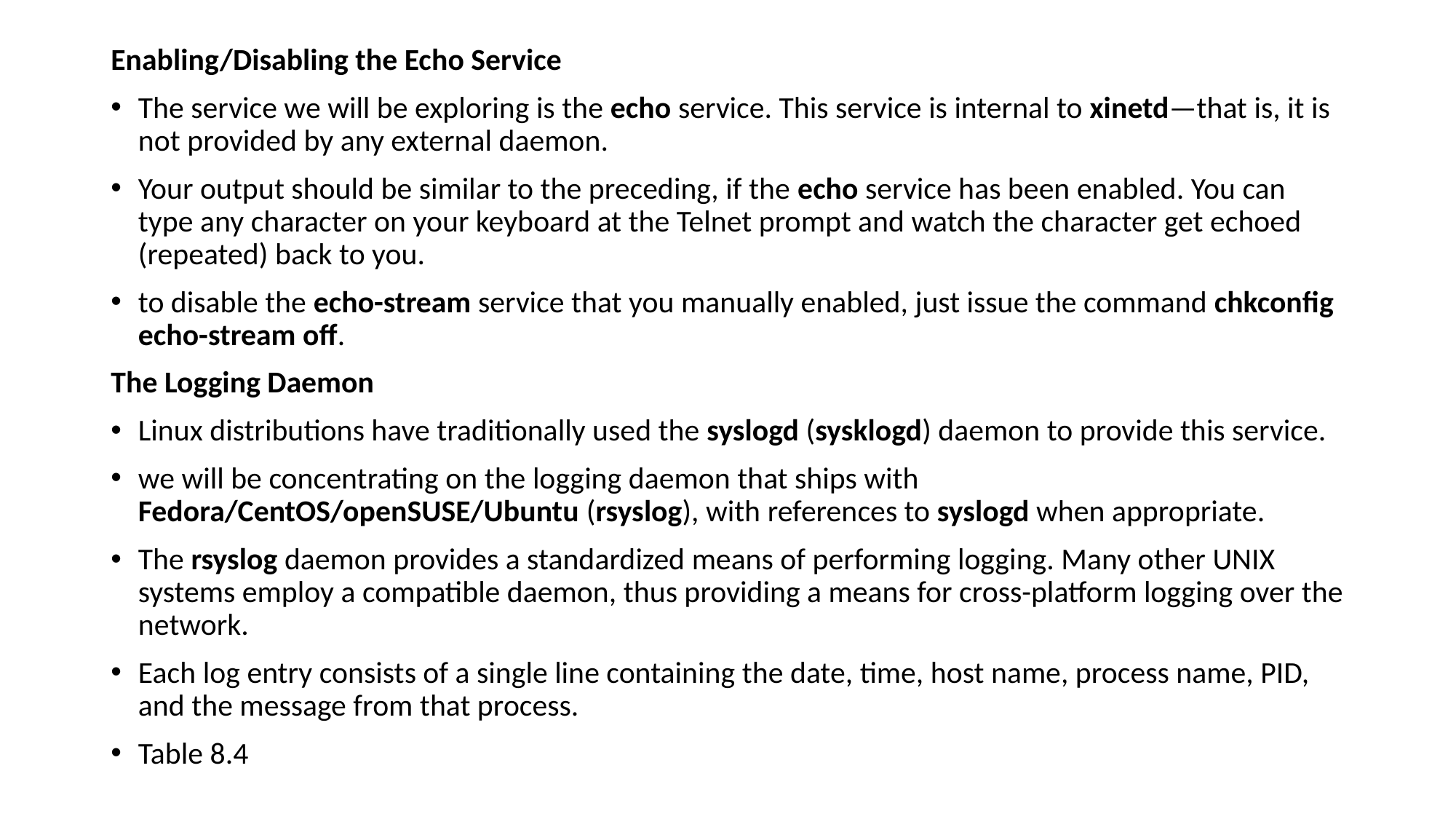

Enabling/Disabling the Echo Service
The service we will be exploring is the echo service. This service is internal to xinetd—that is, it is not provided by any external daemon.
Your output should be similar to the preceding, if the echo service has been enabled. You can type any character on your keyboard at the Telnet prompt and watch the character get echoed (repeated) back to you.
to disable the echo-stream service that you manually enabled, just issue the command chkconfig echo-stream off.
The Logging Daemon
Linux distributions have traditionally used the syslogd (sysklogd) daemon to provide this service.
we will be concentrating on the logging daemon that ships with Fedora/CentOS/openSUSE/Ubuntu (rsyslog), with references to syslogd when appropriate.
The rsyslog daemon provides a standardized means of performing logging. Many other UNIX systems employ a compatible daemon, thus providing a means for cross-platform logging over the network.
Each log entry consists of a single line containing the date, time, host name, process name, PID, and the message from that process.
Table 8.4